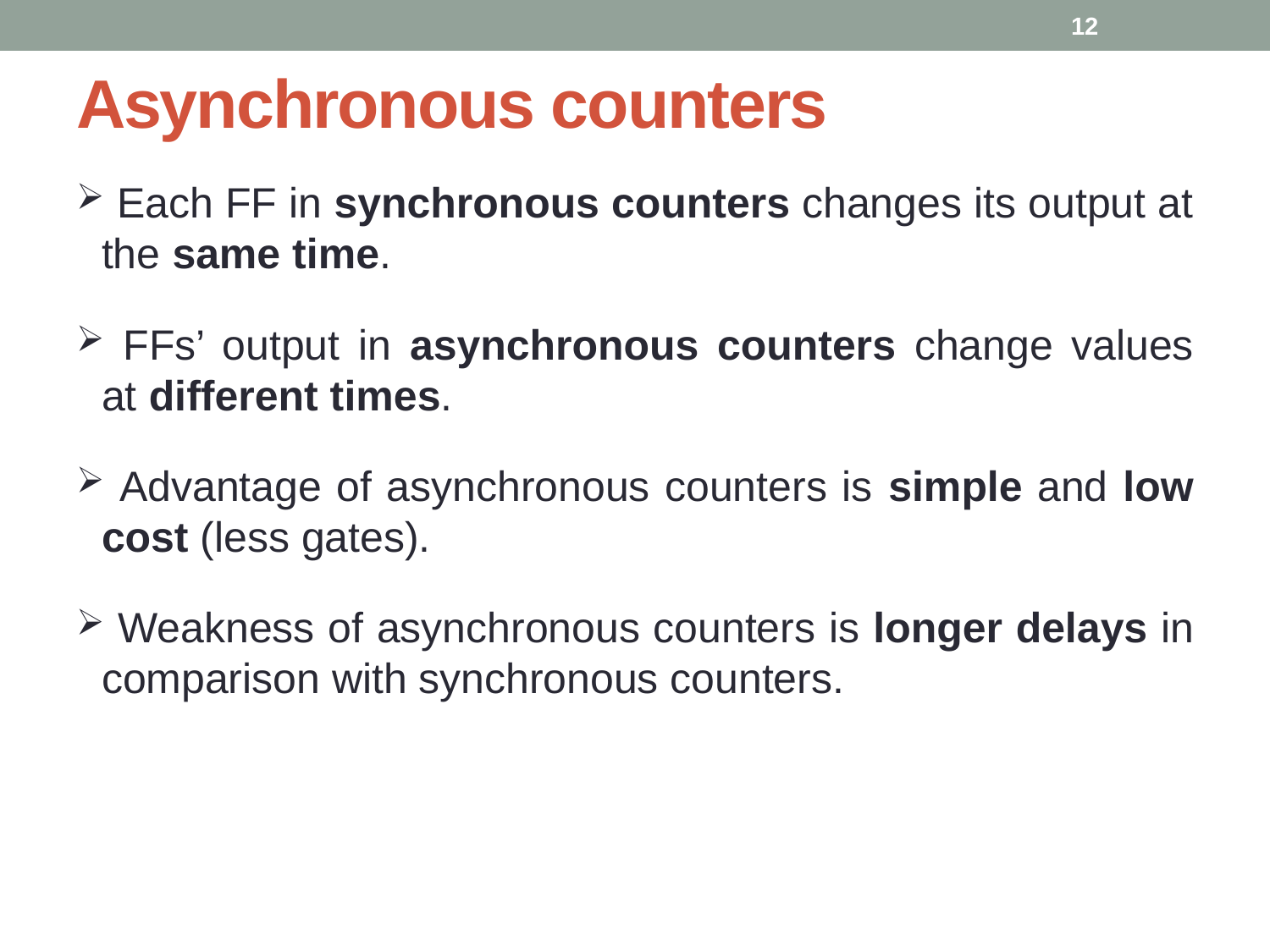

12
# Asynchronous counters
 Each FF in synchronous counters changes its output at the same time.
 FFs’ output in asynchronous counters change values at different times.
 Advantage of asynchronous counters is simple and low cost (less gates).
 Weakness of asynchronous counters is longer delays in comparison with synchronous counters.